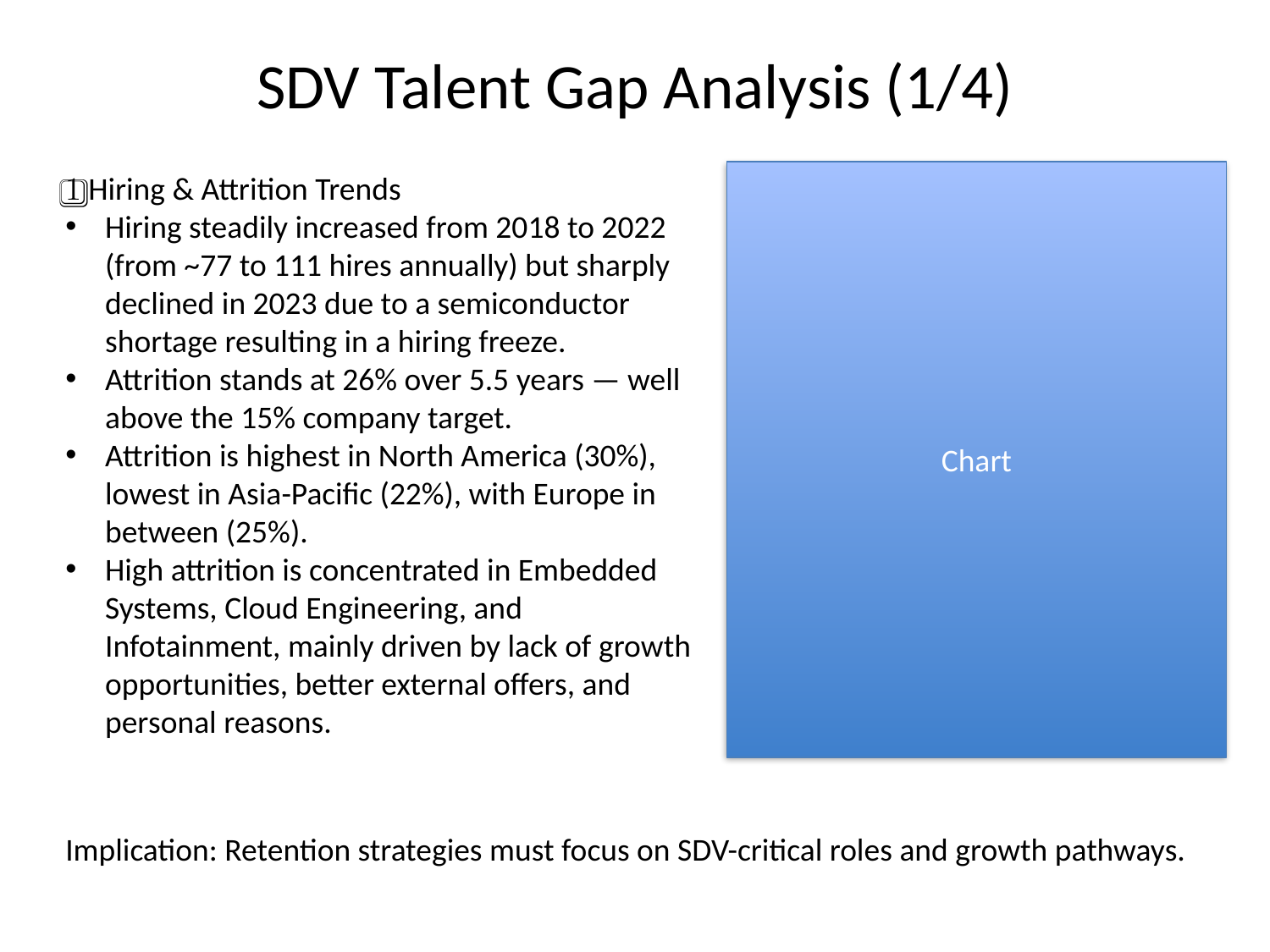

# SDV Talent Gap Analysis (1/4)
Chart
1️⃣ Hiring & Attrition Trends
Hiring steadily increased from 2018 to 2022 (from ~77 to 111 hires annually) but sharply declined in 2023 due to a semiconductor shortage resulting in a hiring freeze.
Attrition stands at 26% over 5.5 years — well above the 15% company target.
Attrition is highest in North America (30%), lowest in Asia-Pacific (22%), with Europe in between (25%).
High attrition is concentrated in Embedded Systems, Cloud Engineering, and Infotainment, mainly driven by lack of growth opportunities, better external offers, and personal reasons.

Implication: Retention strategies must focus on SDV-critical roles and growth pathways.